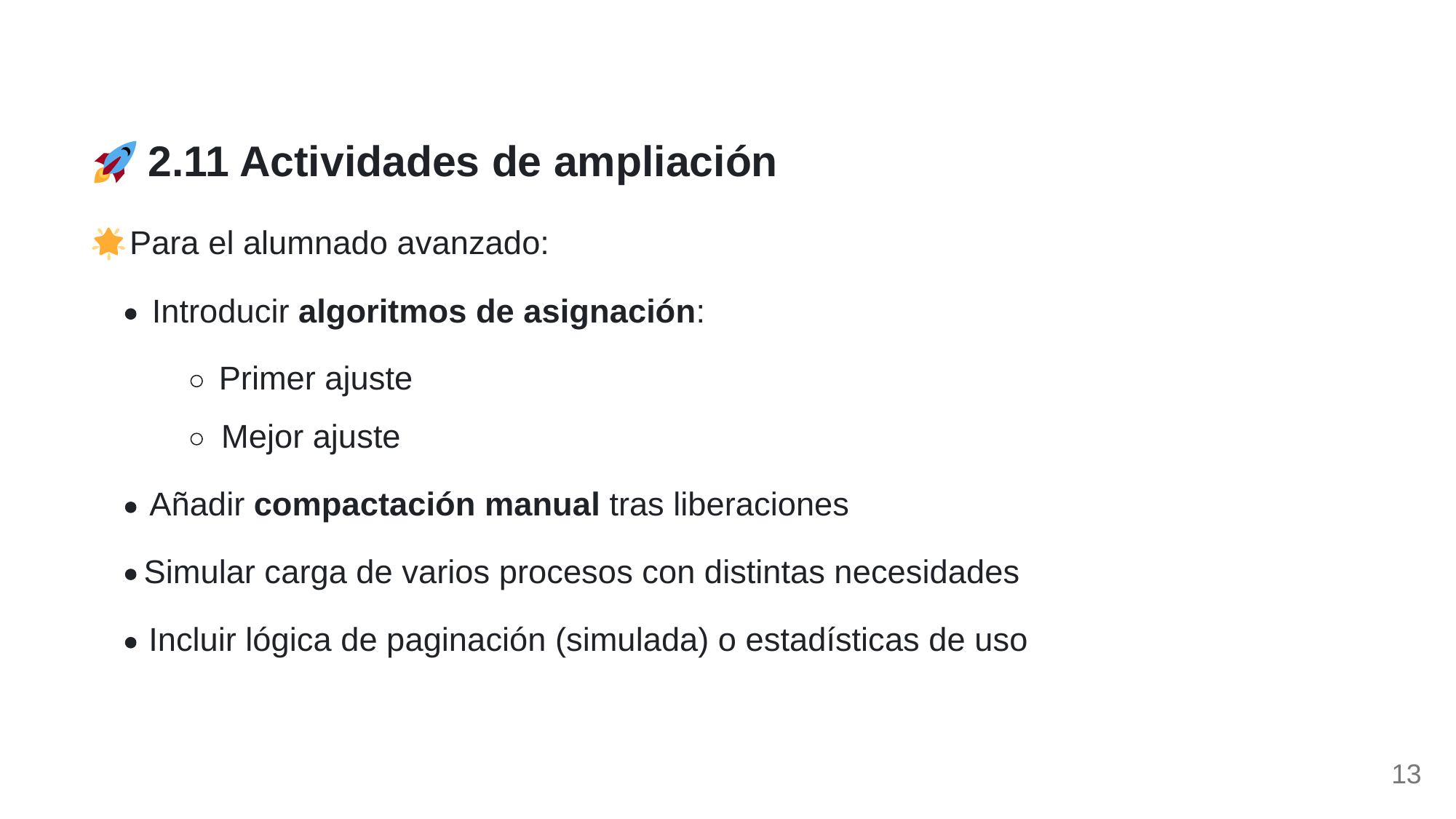

2.11 Actividades de ampliación

 Para el alumnado avanzado:

Introducir algoritmos de asignación:

Primer ajuste

Mejor ajuste

Añadir compactación manual tras liberaciones

Simular carga de varios procesos con distintas necesidades

Incluir lógica de paginación (simulada) o estadísticas de uso

13